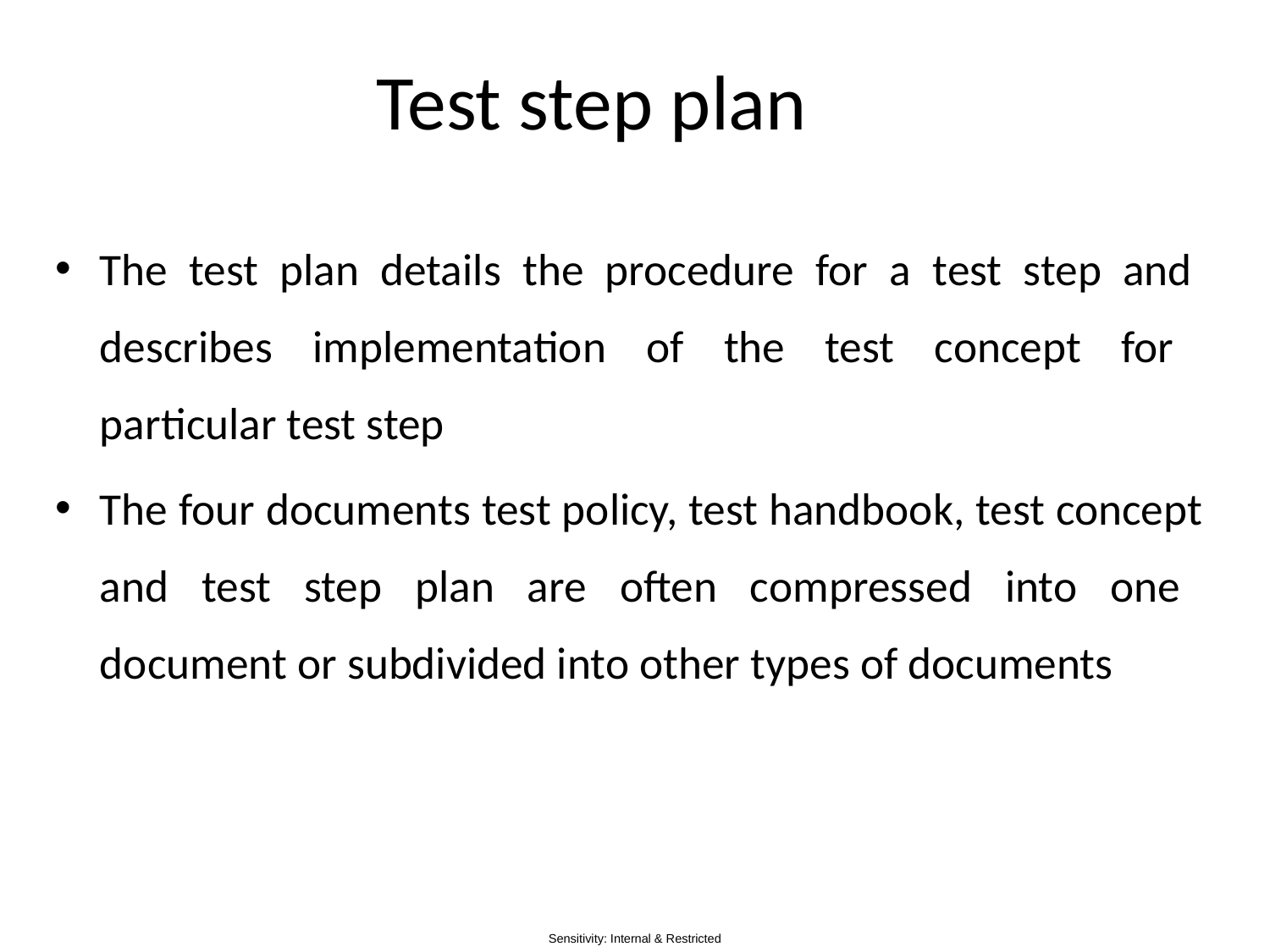

# Test step plan

The test plan details the procedure for a test step and
describes implementation of the test concept for
particular test step
The four documents test policy, test handbook, test concept
and test step plan are often compressed into one
document or subdivided into other types of documents